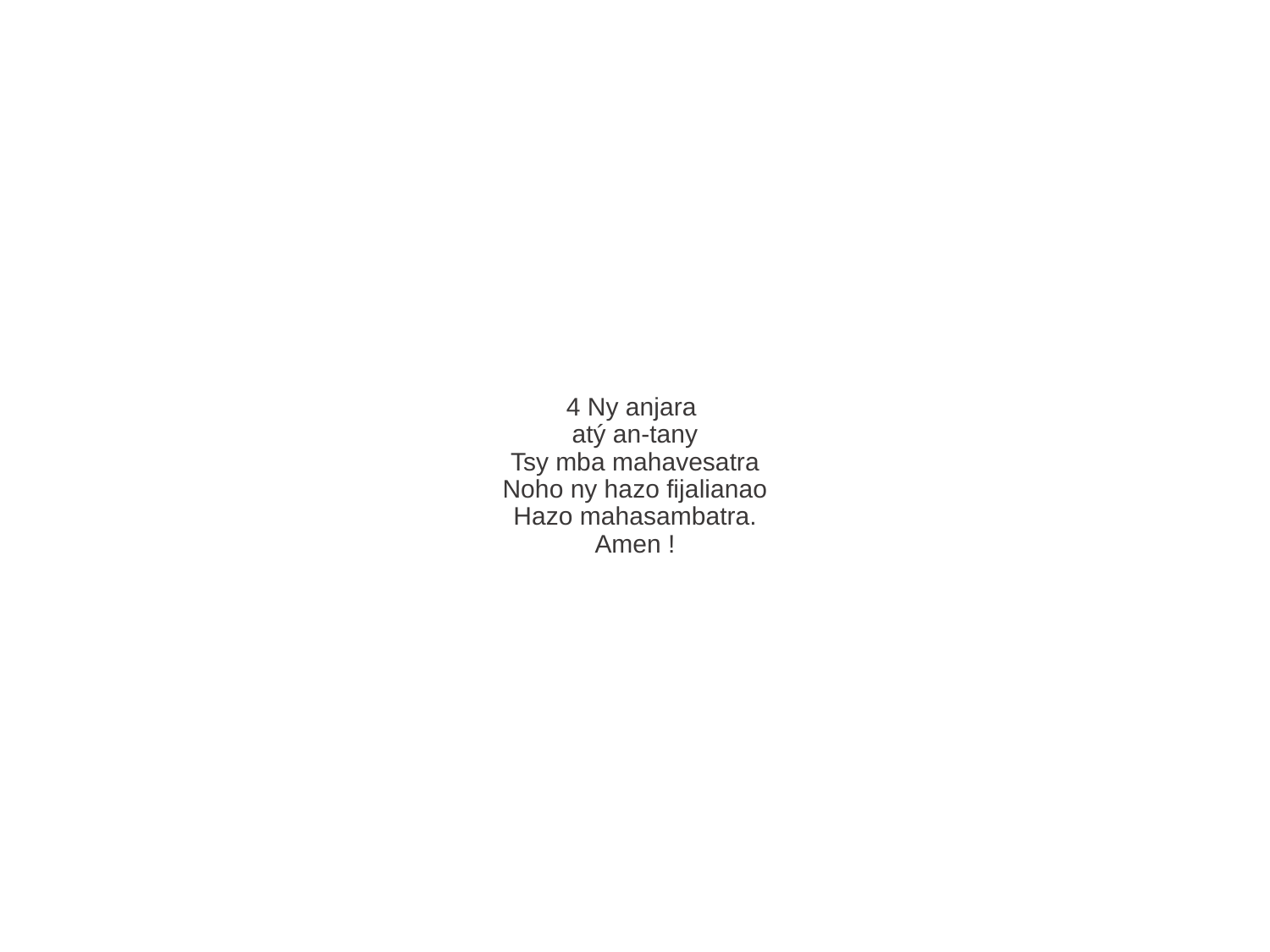

4 Ny anjara
atý an-tany
Tsy mba mahavesatra
Noho ny hazo fijalianao
Hazo mahasambatra.
Amen !